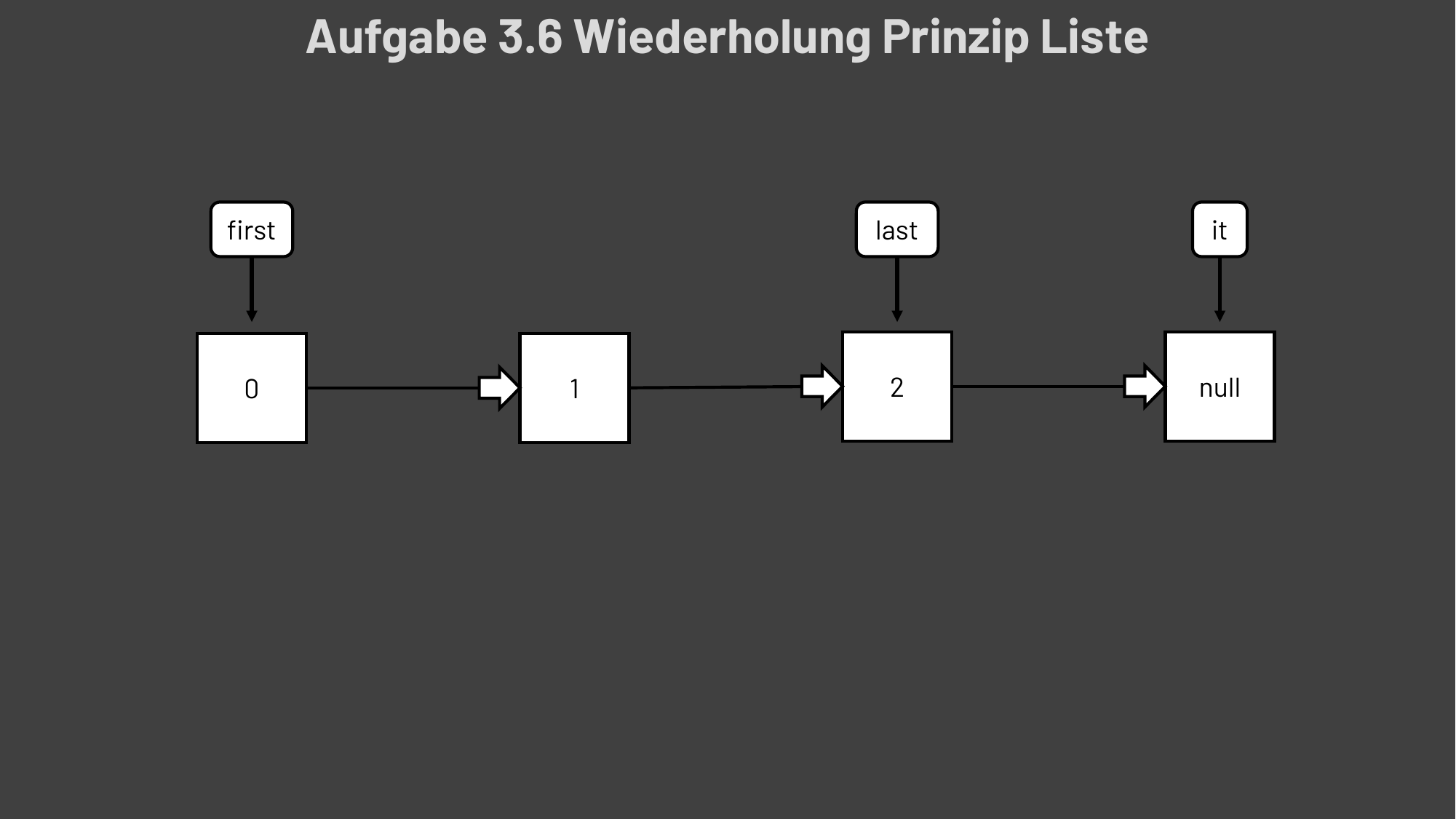

Aufgabe 3.6 Wiederholung Prinzip Liste
first
last
it
null
2
0
1